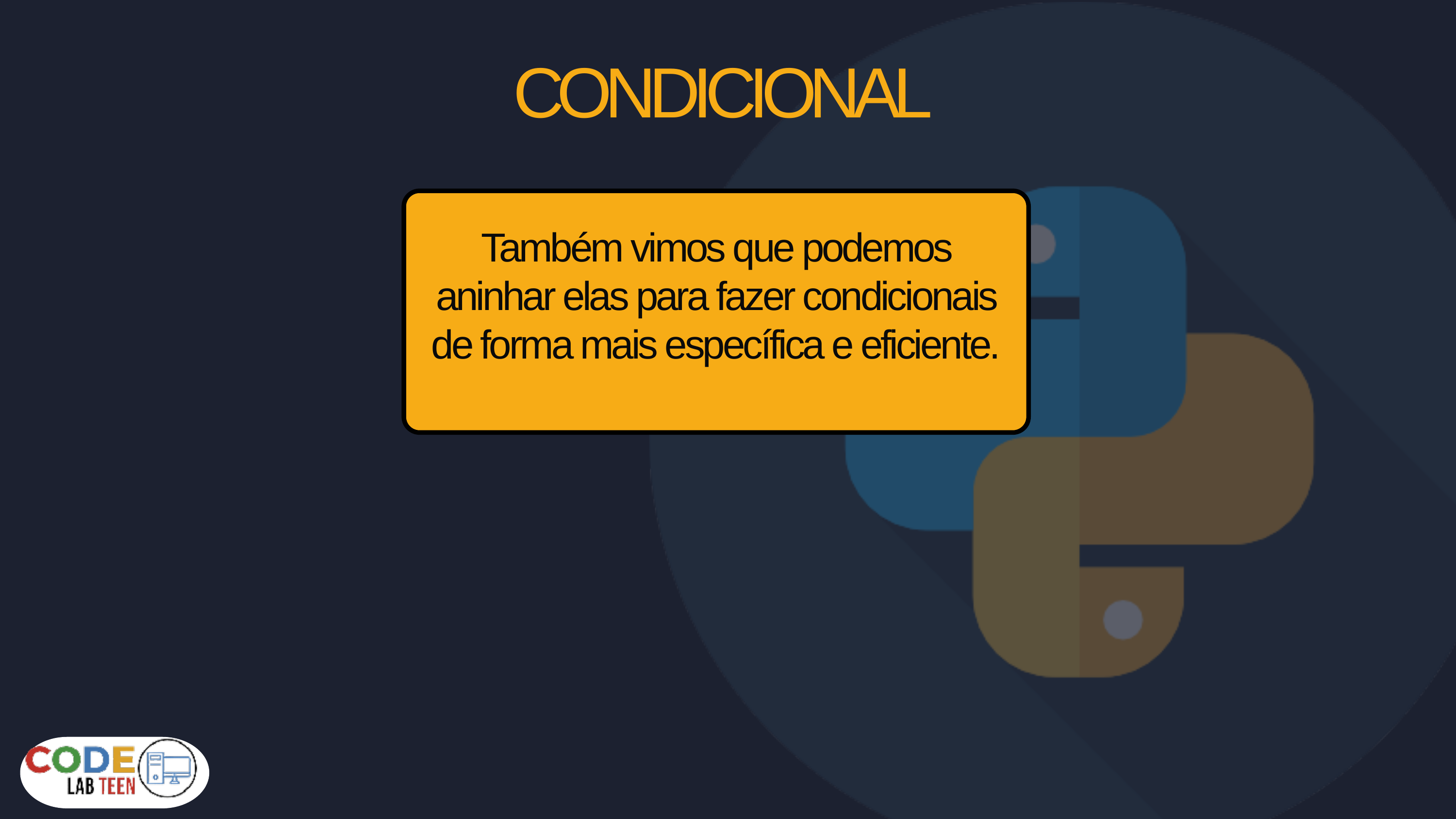

CONDICIONAL

Também vimos que podemos aninhar elas para fazer condicionais de forma mais específica e eficiente.